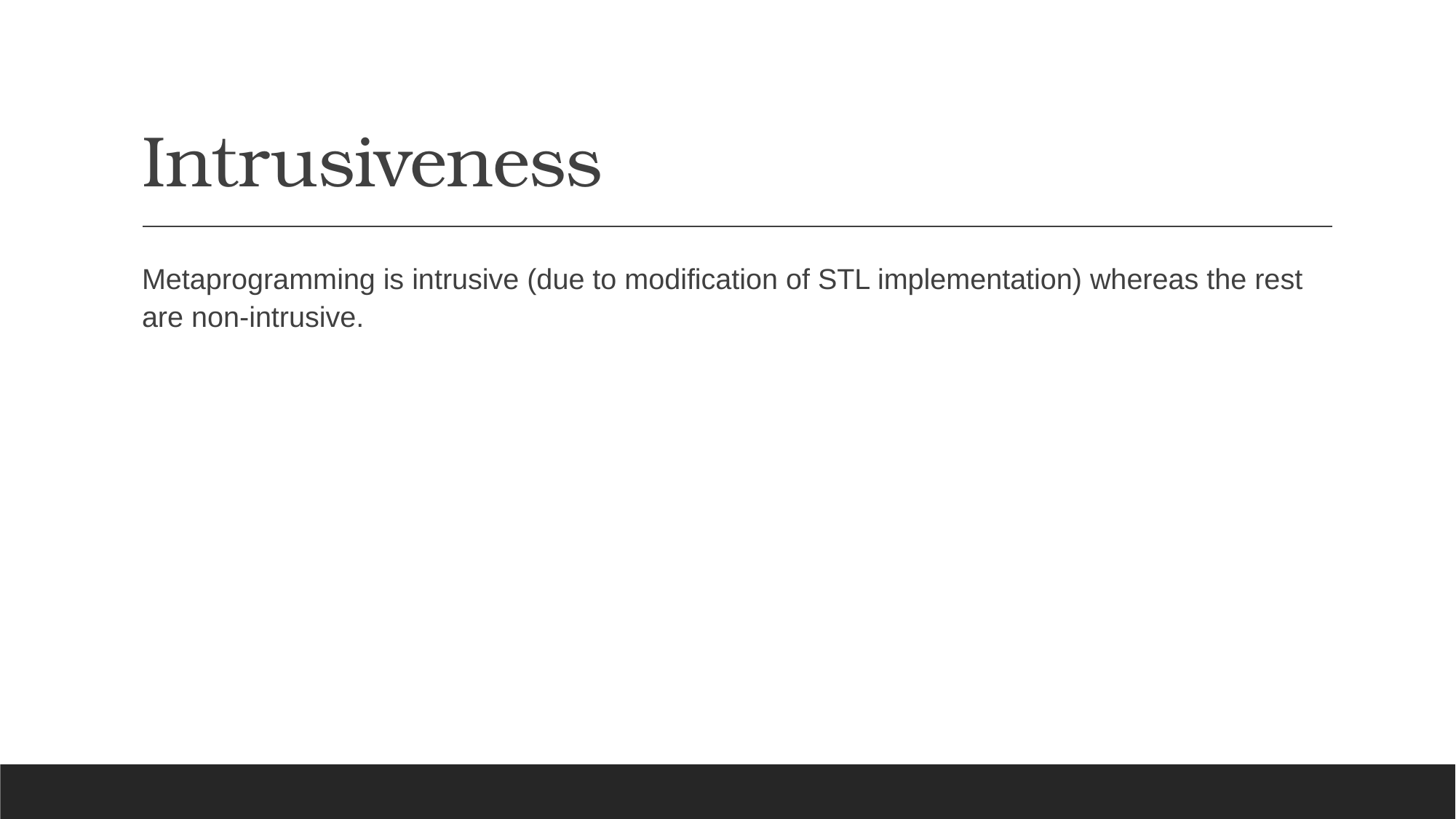

# Intrusiveness
Metaprogramming is intrusive (due to modification of STL implementation) whereas the rest are non-intrusive.